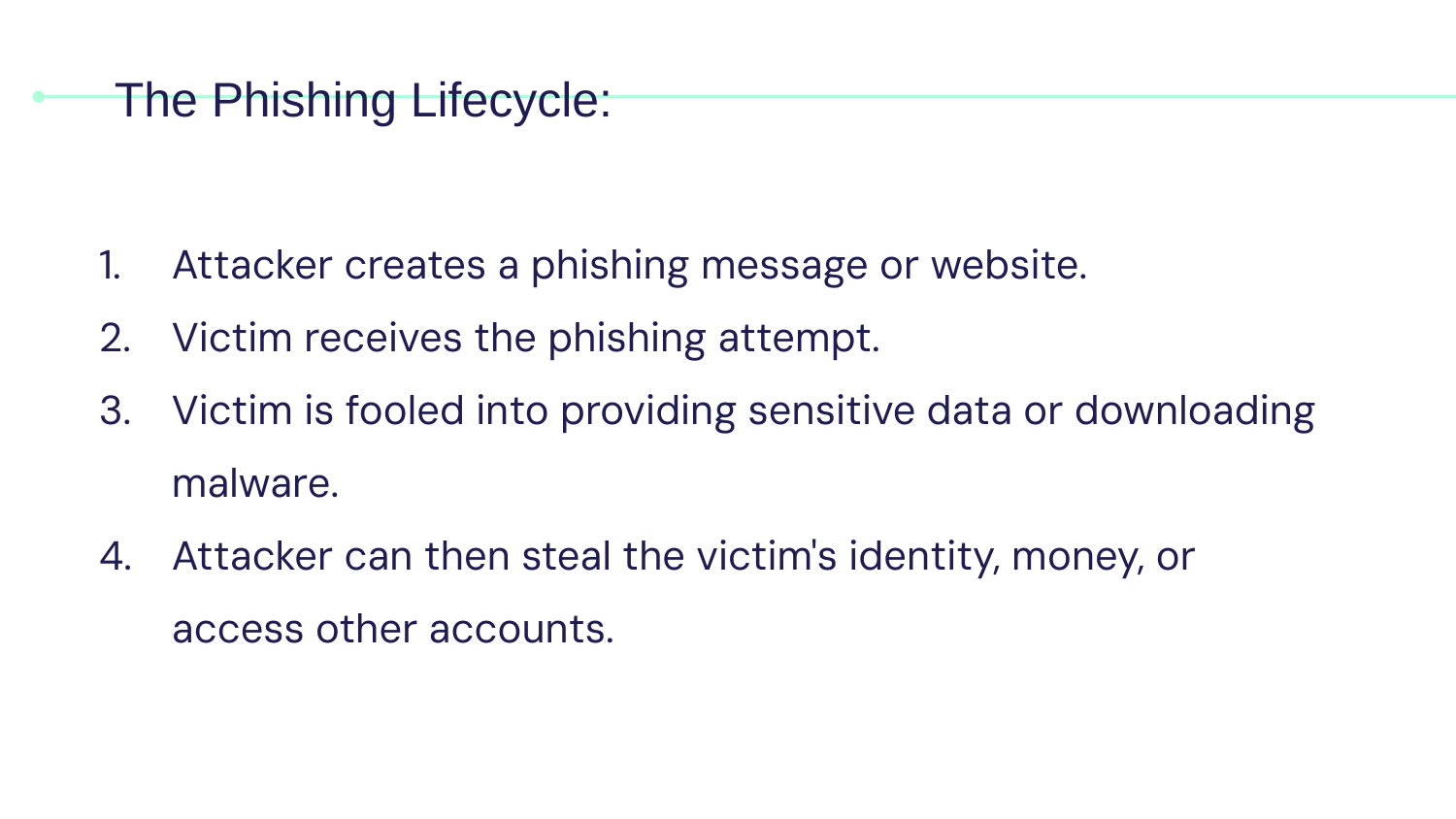

# The Phishing Lifecycle:
Attacker creates a phishing message or website.
Victim receives the phishing attempt.
Victim is fooled into providing sensitive data or downloading malware.
Attacker can then steal the victim's identity, money, or access other accounts.